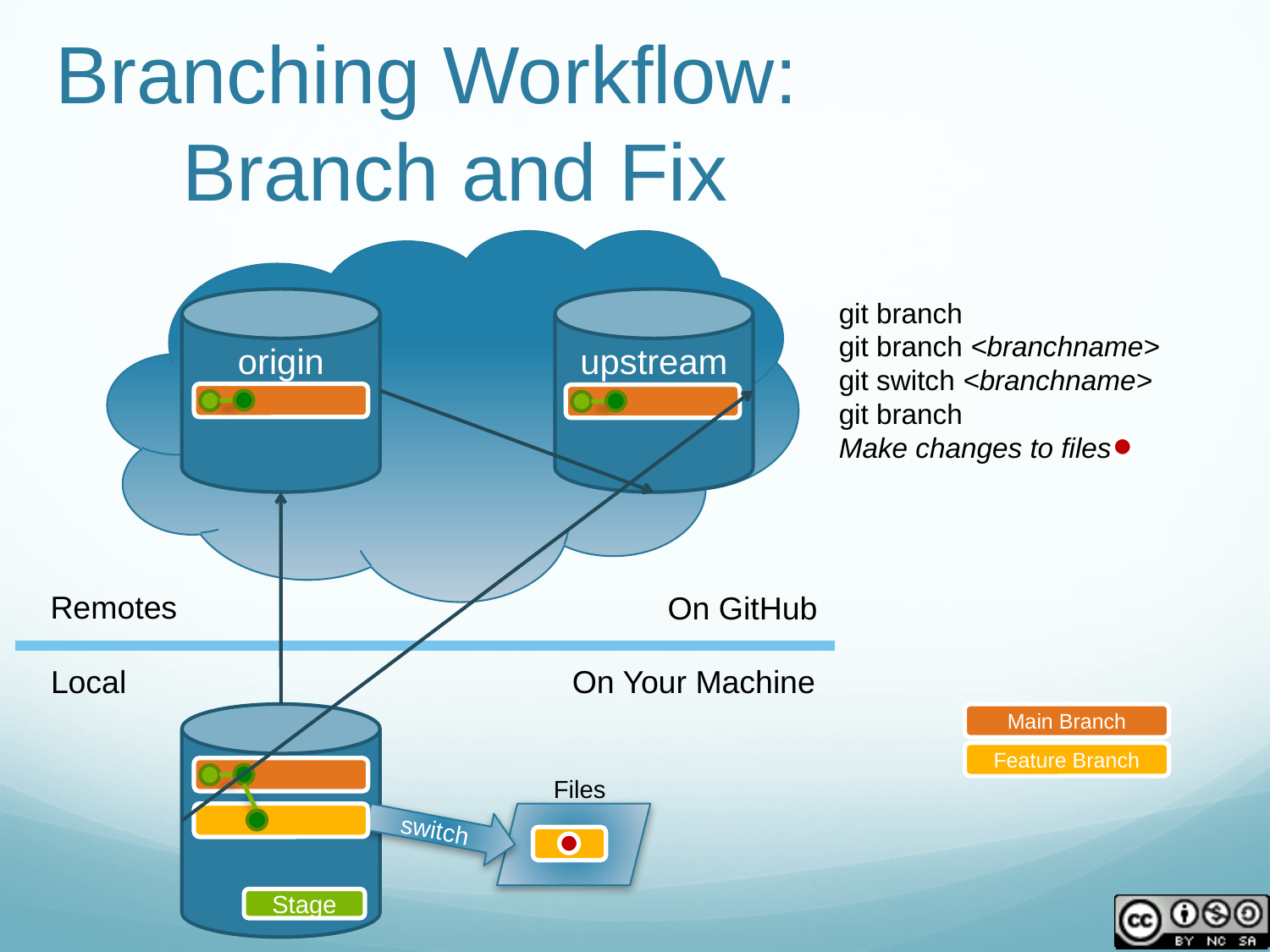

# Branching Workflow: 	Branch and Fix

origin

upstream

git branch
git branch <branchname>
git switch <branchname>
git branch
Make changes to files

Remotes
On GitHub
Local
On Your Machine

Main Branch
Feature Branch

Files

switch

Stage